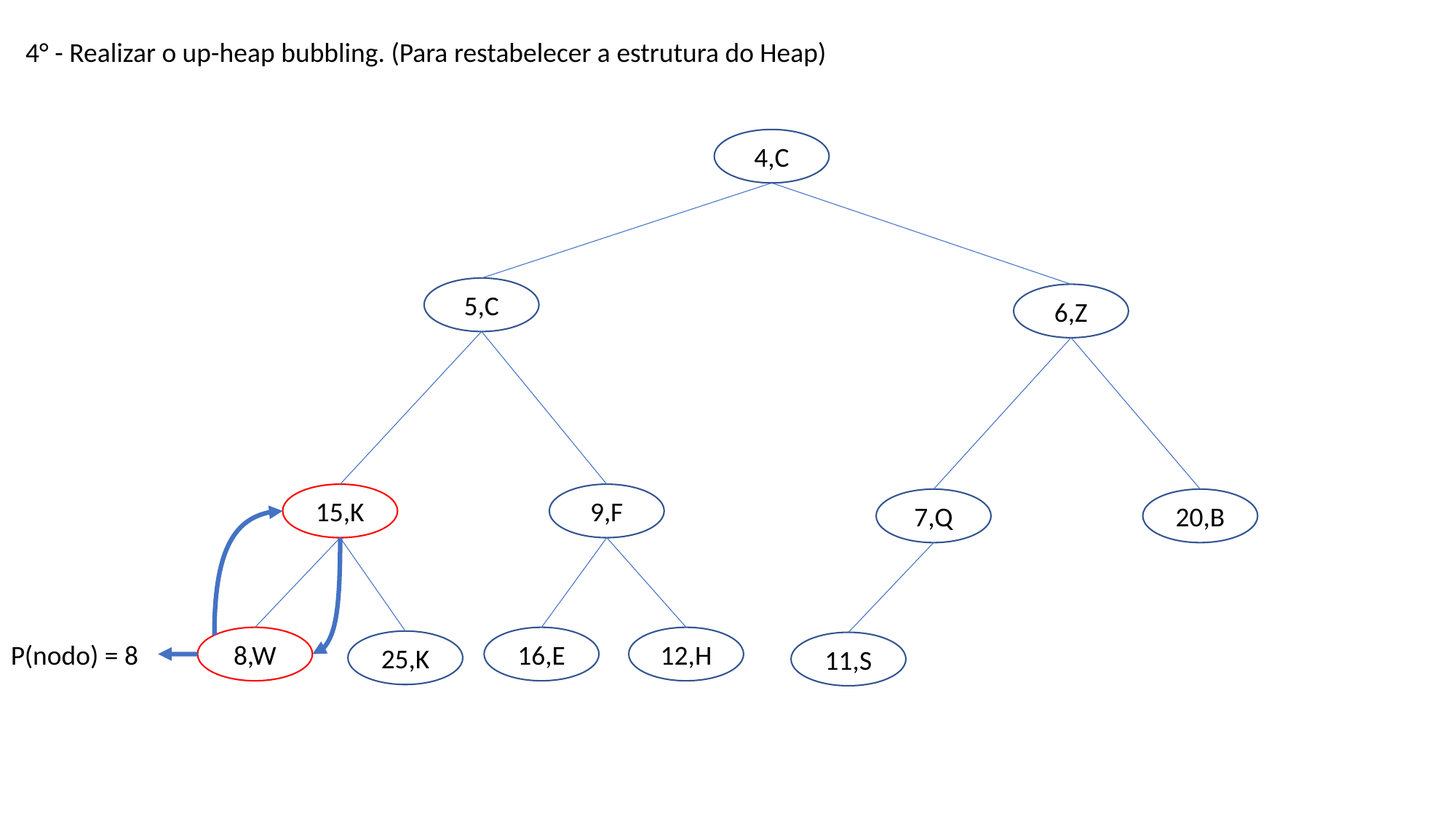

4° - Realizar o up-heap bubbling. (Para restabelecer a estrutura do Heap)
4,C
5,C
6,Z
15,K
9,F
7,Q
20,B
8,W
16,E
12,H
25,K
11,S
P(nodo) = 8